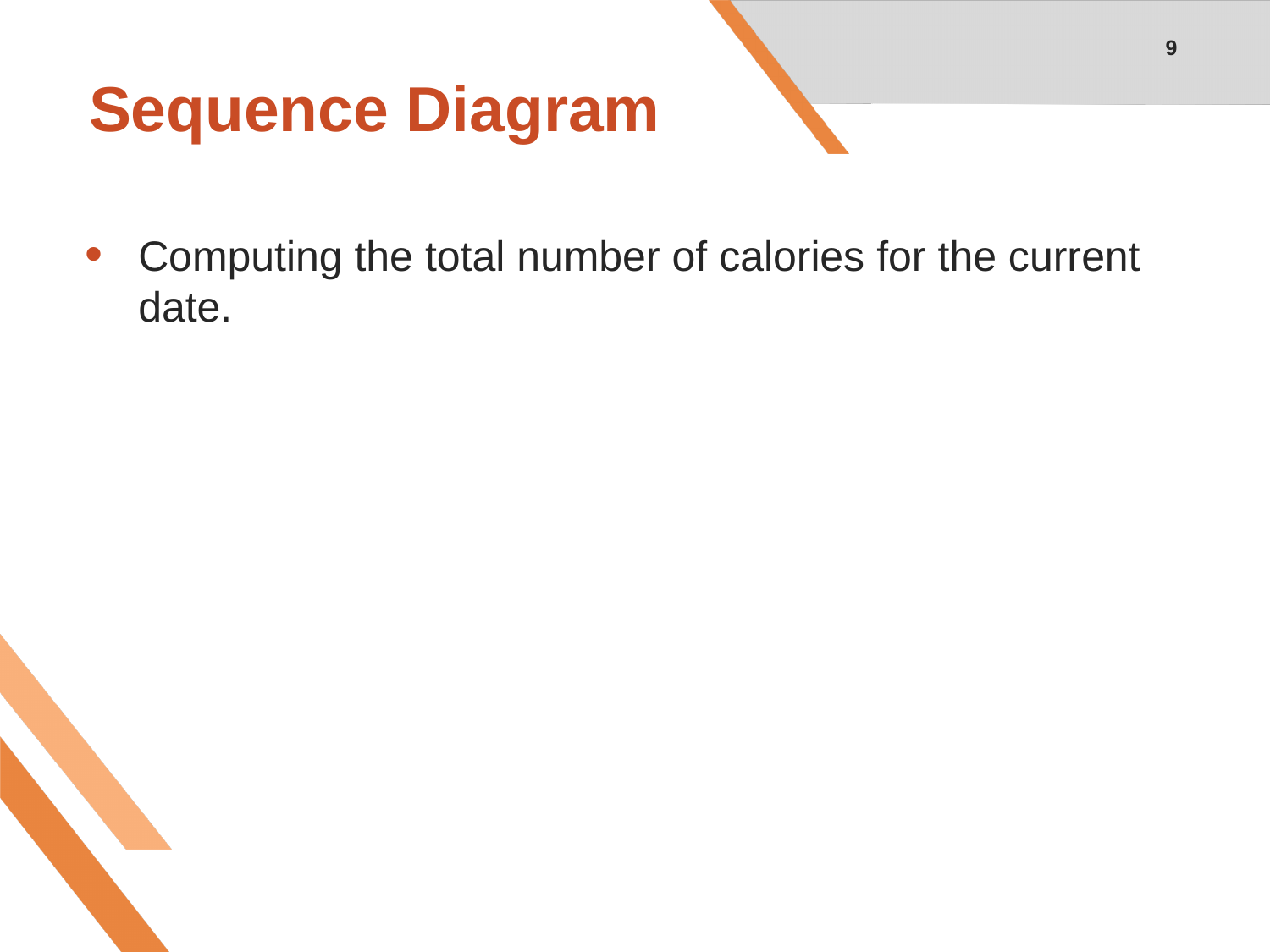

9
# Sequence Diagram
Computing the total number of calories for the current date.